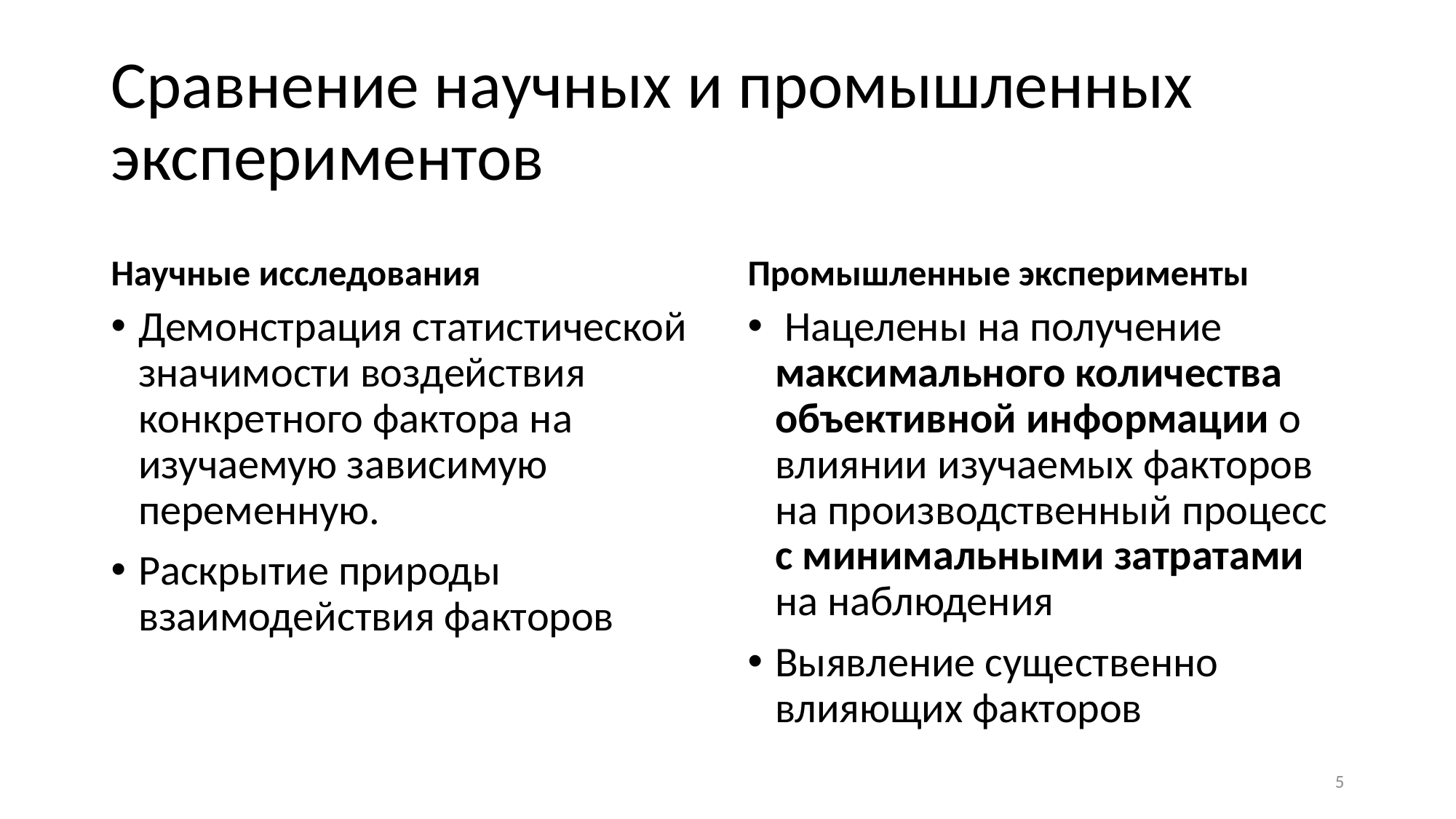

# Сравнение научных и промышленных экспериментов
Научные исследования
Промышленные эксперименты
Демонстрация статистической значимости воздействия конкретного фактора на изучаемую зависимую переменную.
Раскрытие природы взаимодействия факторов
 Нацелены на получение максимального количества объективной информации о влиянии изучаемых факторов на производственный процесс с минимальными затратами на наблюдения
Выявление существенно влияющих факторов
5